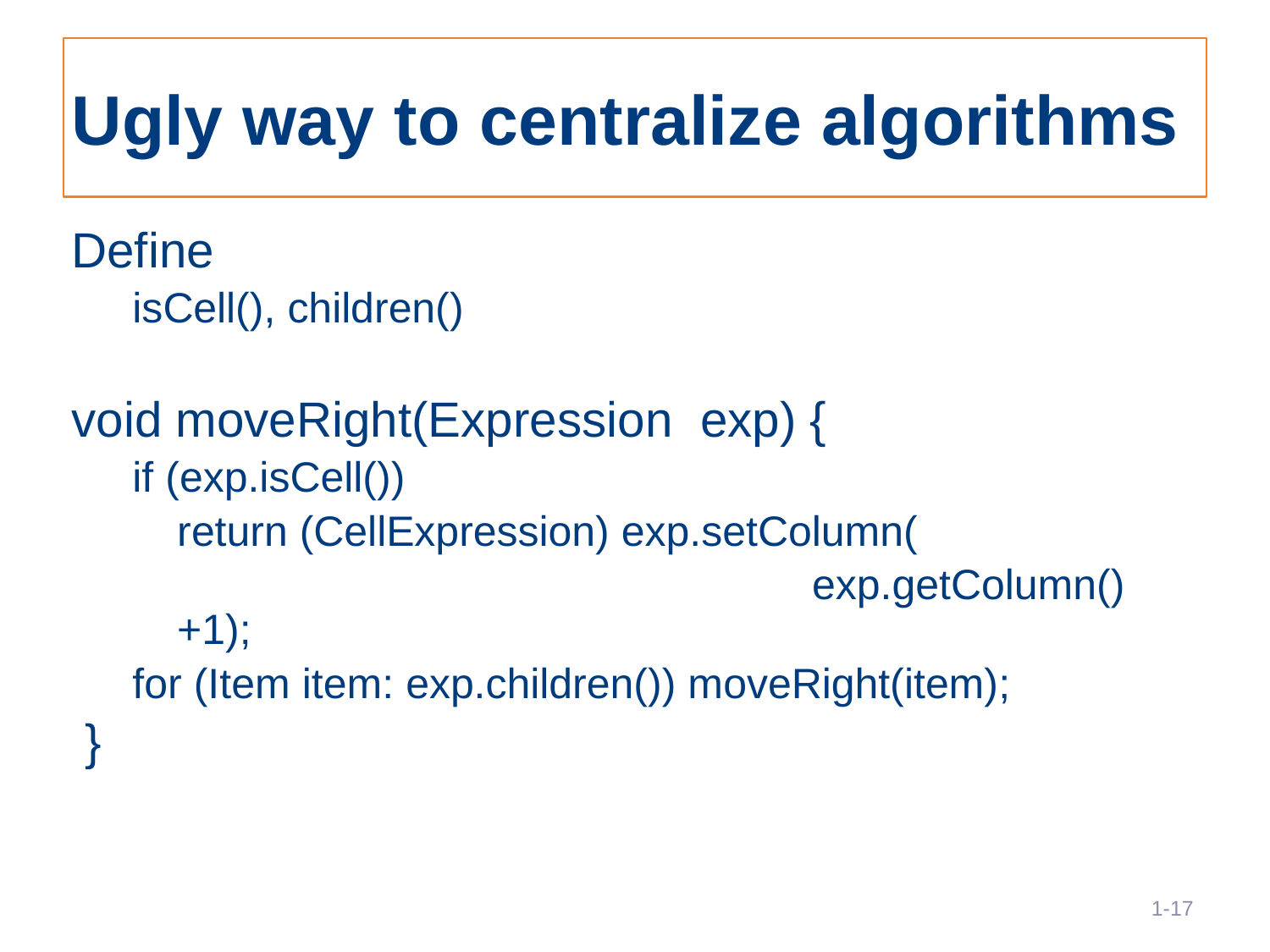

# Ugly way to centralize algorithms
Define
isCell(), children()

void moveRight(Expression  exp) {
if (exp.isCell())
	return (CellExpression) exp.setColumn(
						exp.getColumn() +1);
for (Item item: exp.children()) moveRight(item);
 }
17